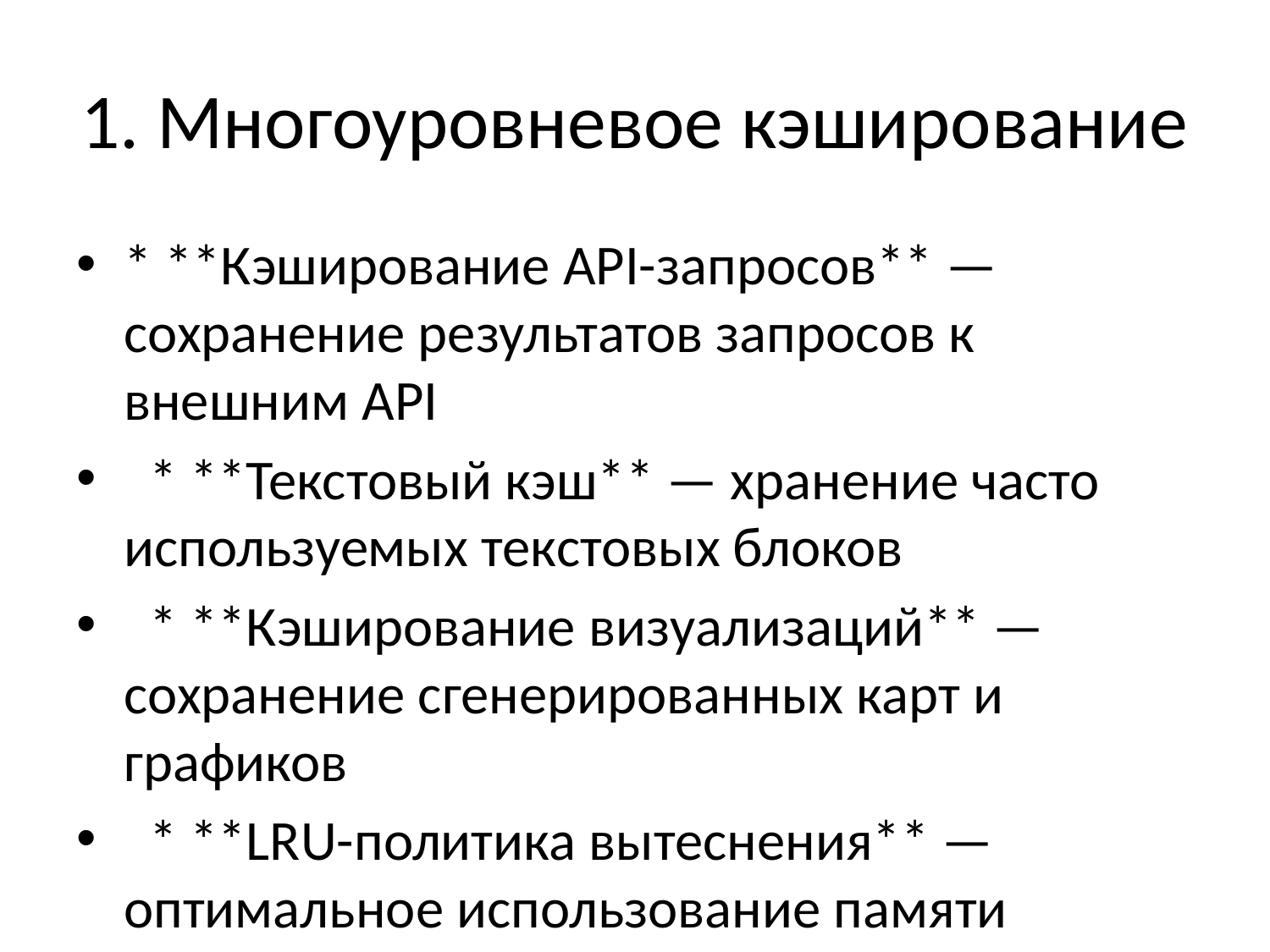

# 1. Многоуровневое кэширование
* **Кэширование API-запросов** — сохранение результатов запросов к внешним API
  * **Текстовый кэш** — хранение часто используемых текстовых блоков
  * **Кэширование визуализаций** — сохранение сгенерированных карт и графиков
  * **LRU-политика вытеснения** — оптимальное использование памяти

#